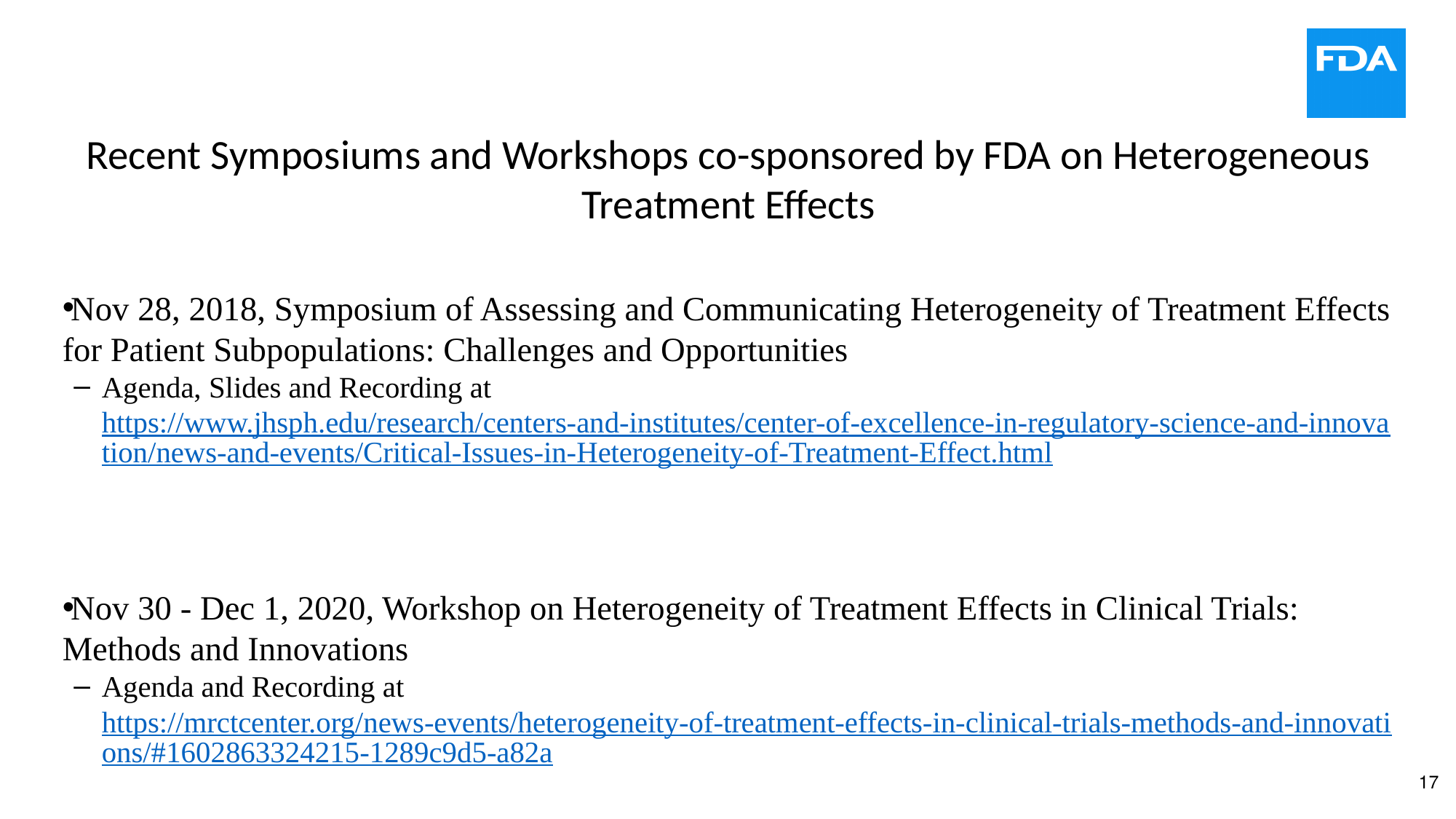

# Recent Symposiums and Workshops co-sponsored by FDA on Heterogeneous Treatment Effects

Nov 28, 2018, Symposium of Assessing and Communicating Heterogeneity of Treatment Effects for Patient Subpopulations: Challenges and Opportunities
Agenda, Slides and Recording at https://www.jhsph.edu/research/centers-and-institutes/center-of-excellence-in-regulatory-science-and-innovation/news-and-events/Critical-Issues-in-Heterogeneity-of-Treatment-Effect.html

Nov 30 - Dec 1, 2020, Workshop on Heterogeneity of Treatment Effects in Clinical Trials: Methods and Innovations
Agenda and Recording at https://mrctcenter.org/news-events/heterogeneity-of-treatment-effects-in-clinical-trials-methods-and-innovations/#1602863324215-1289c9d5-a82a